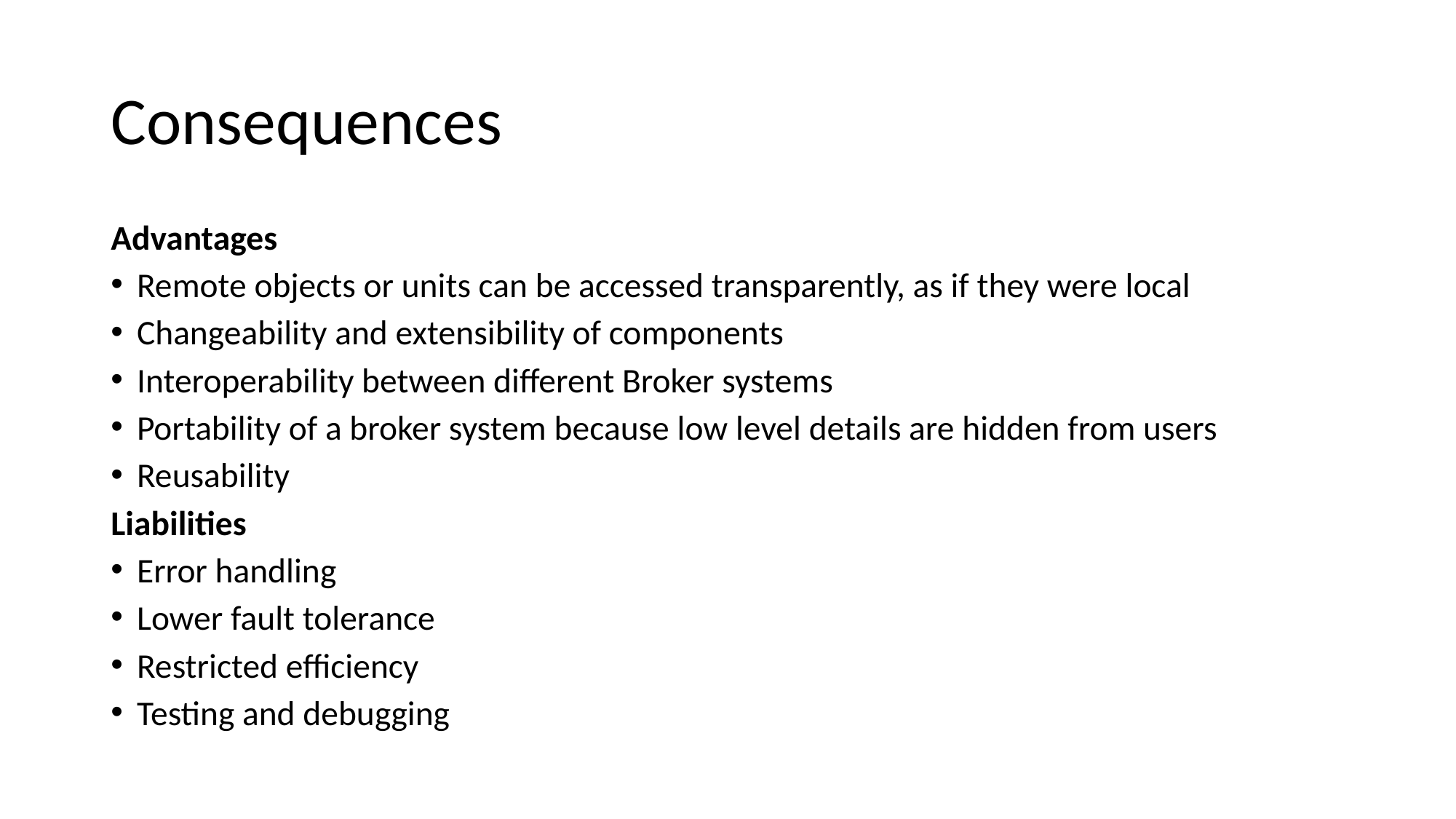

# Consequences
Advantages
Remote objects or units can be accessed transparently, as if they were local
Changeability and extensibility of components
Interoperability between different Broker systems
Portability of a broker system because low level details are hidden from users
Reusability
Liabilities
Error handling
Lower fault tolerance
Restricted efficiency
Testing and debugging